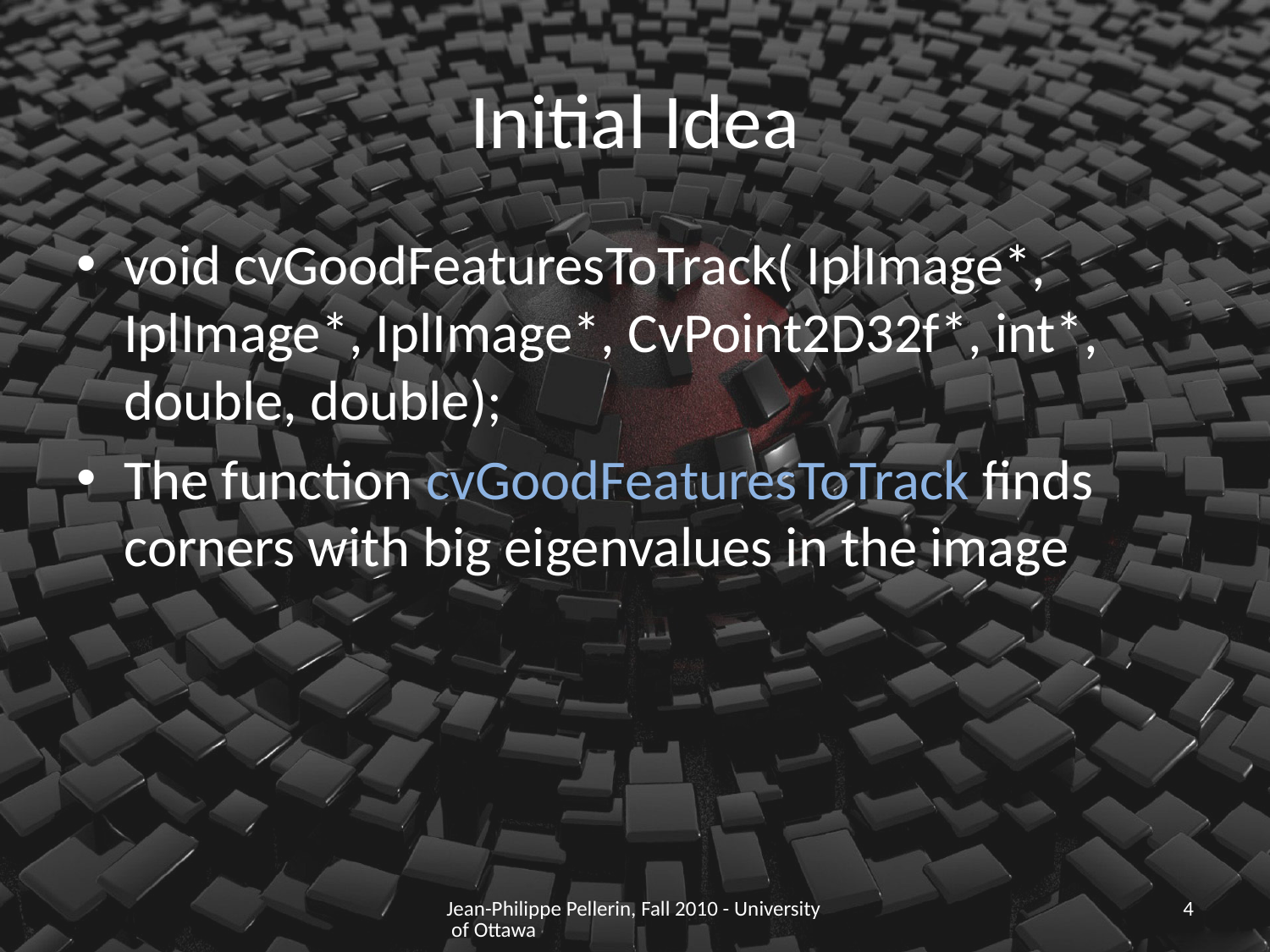

# Initial Idea
void cvGoodFeaturesToTrack( IplImage*, IplImage*, IplImage*, CvPoint2D32f*, int*, double, double);
The function cvGoodFeaturesToTrack finds corners with big eigenvalues in the image
Jean-Philippe Pellerin, Fall 2010 - University of Ottawa
4